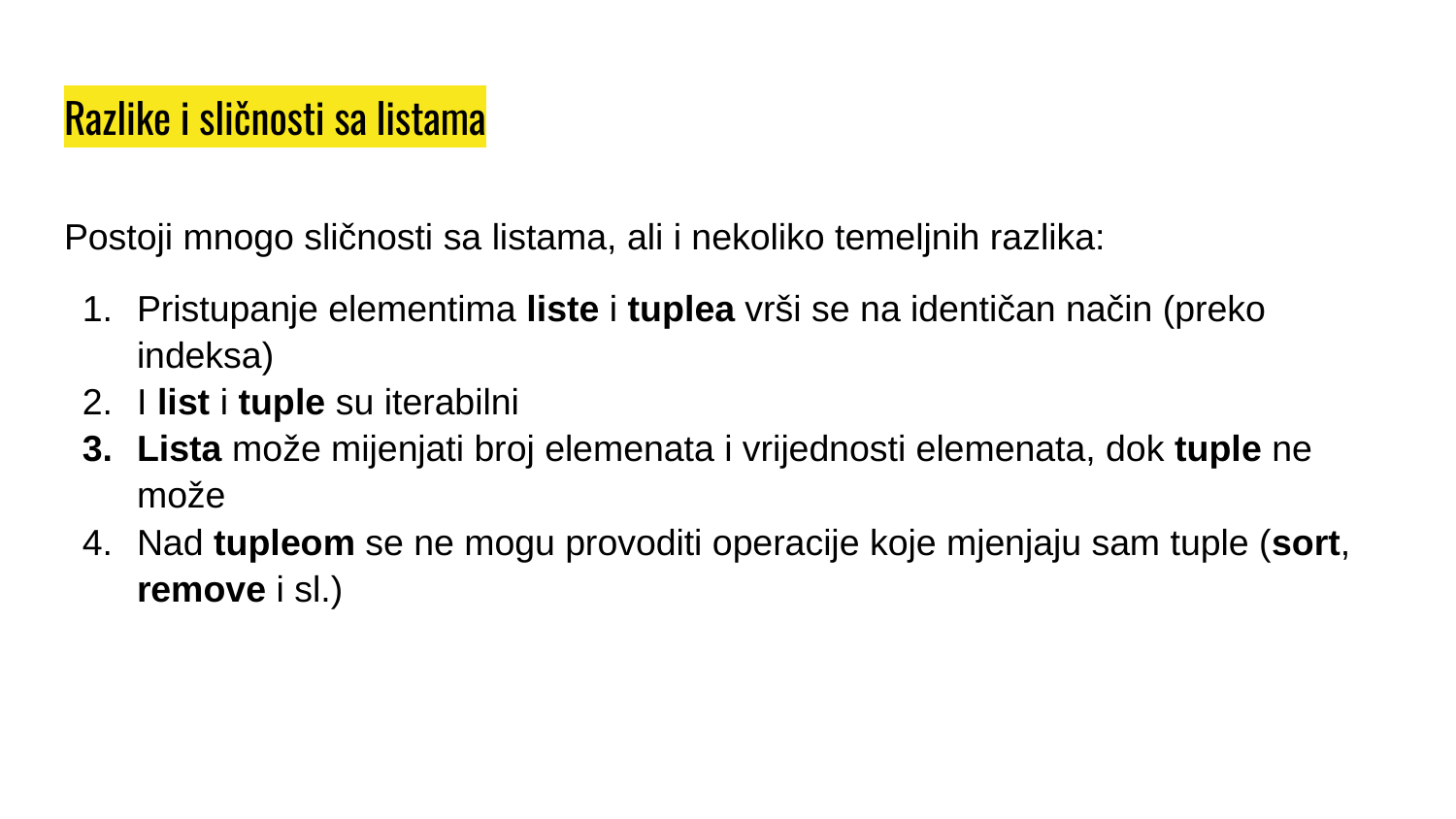

# Razlike i sličnosti sa listama
Postoji mnogo sličnosti sa listama, ali i nekoliko temeljnih razlika:
Pristupanje elementima liste i tuplea vrši se na identičan način (preko indeksa)
I list i tuple su iterabilni
Lista može mijenjati broj elemenata i vrijednosti elemenata, dok tuple ne može
Nad tupleom se ne mogu provoditi operacije koje mjenjaju sam tuple (sort, remove i sl.)